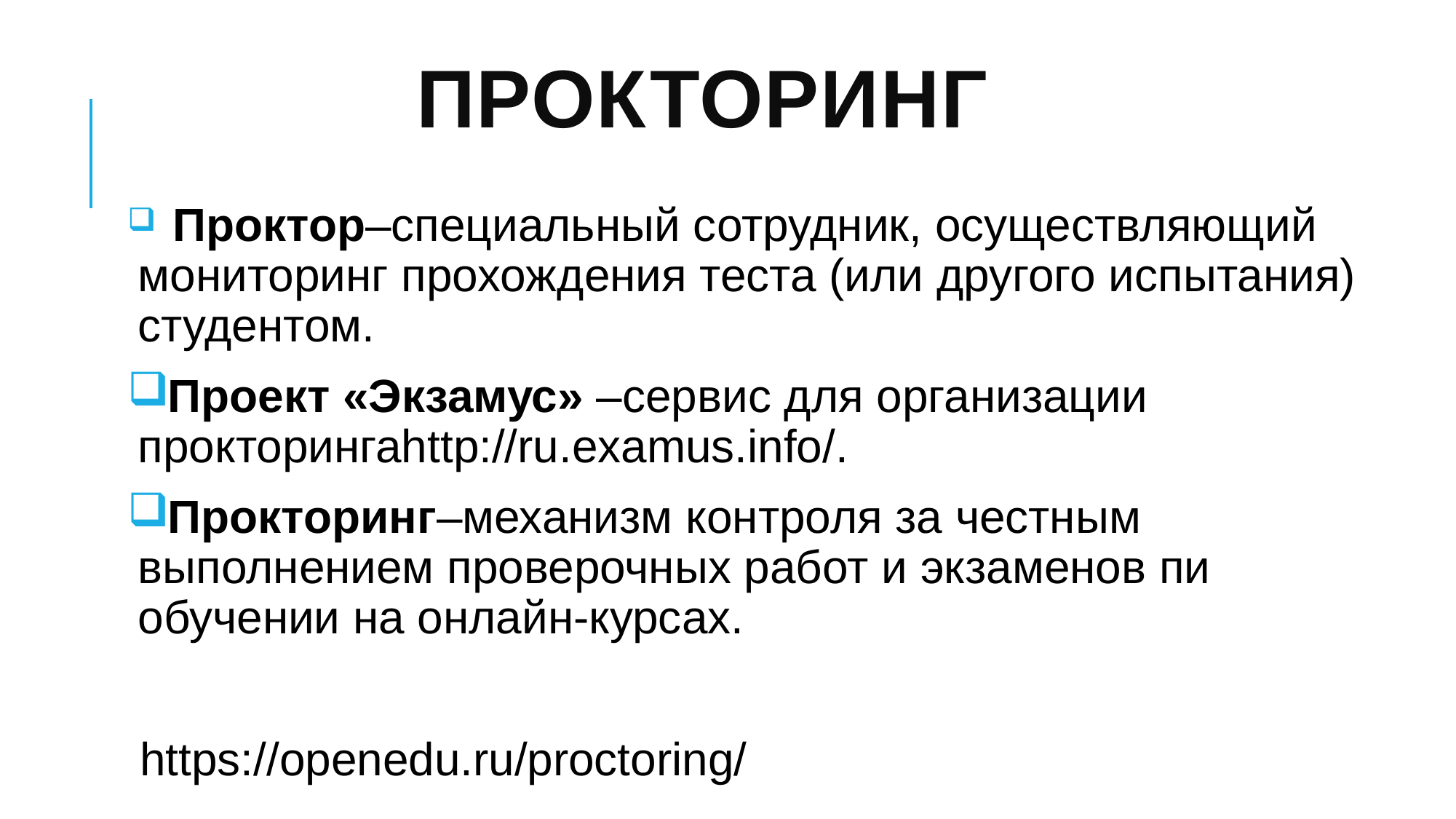

# Прокторинг
  Проктор–специальный сотрудник, осуществляющий мониторинг прохождения теста (или другого испытания) студентом.
Проект «Экзамус» –сервис для организации прокторингаhttp://ru.examus.info/.
Прокторинг–механизм контроля за честным выполнением проверочных работ и экзаменов пи обучении на онлайн-курсах.

https://openedu.ru/proctoring/